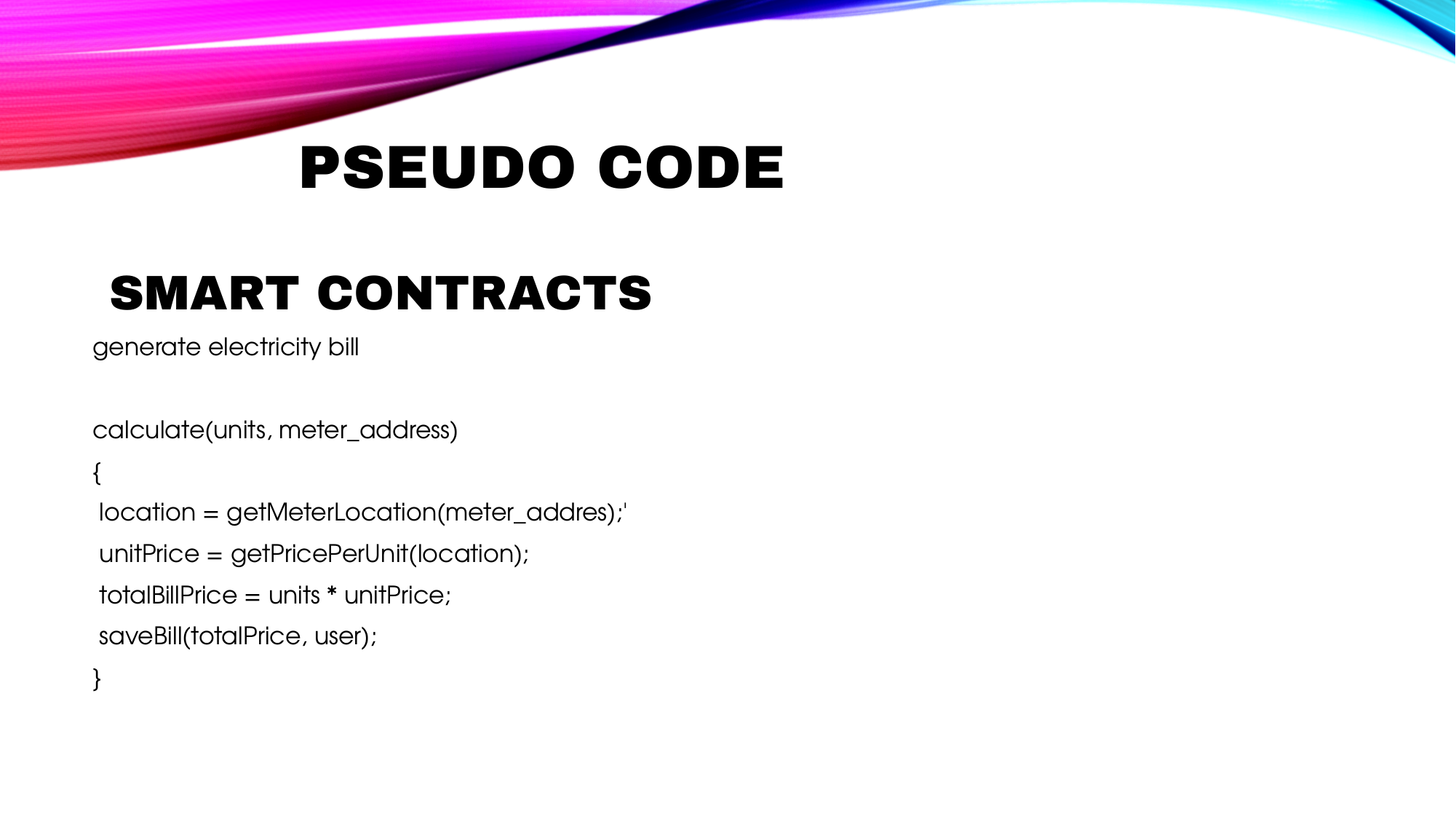

# Pseudo code
 SMART CONTRACTS
generate electricity bill

calculate(units, meter_address)
{
 location = getMeterLocation(meter_addres);'
 unitPrice = getPricePerUnit(location);
 totalBillPrice = units * unitPrice;
 saveBill(totalPrice, user);
}